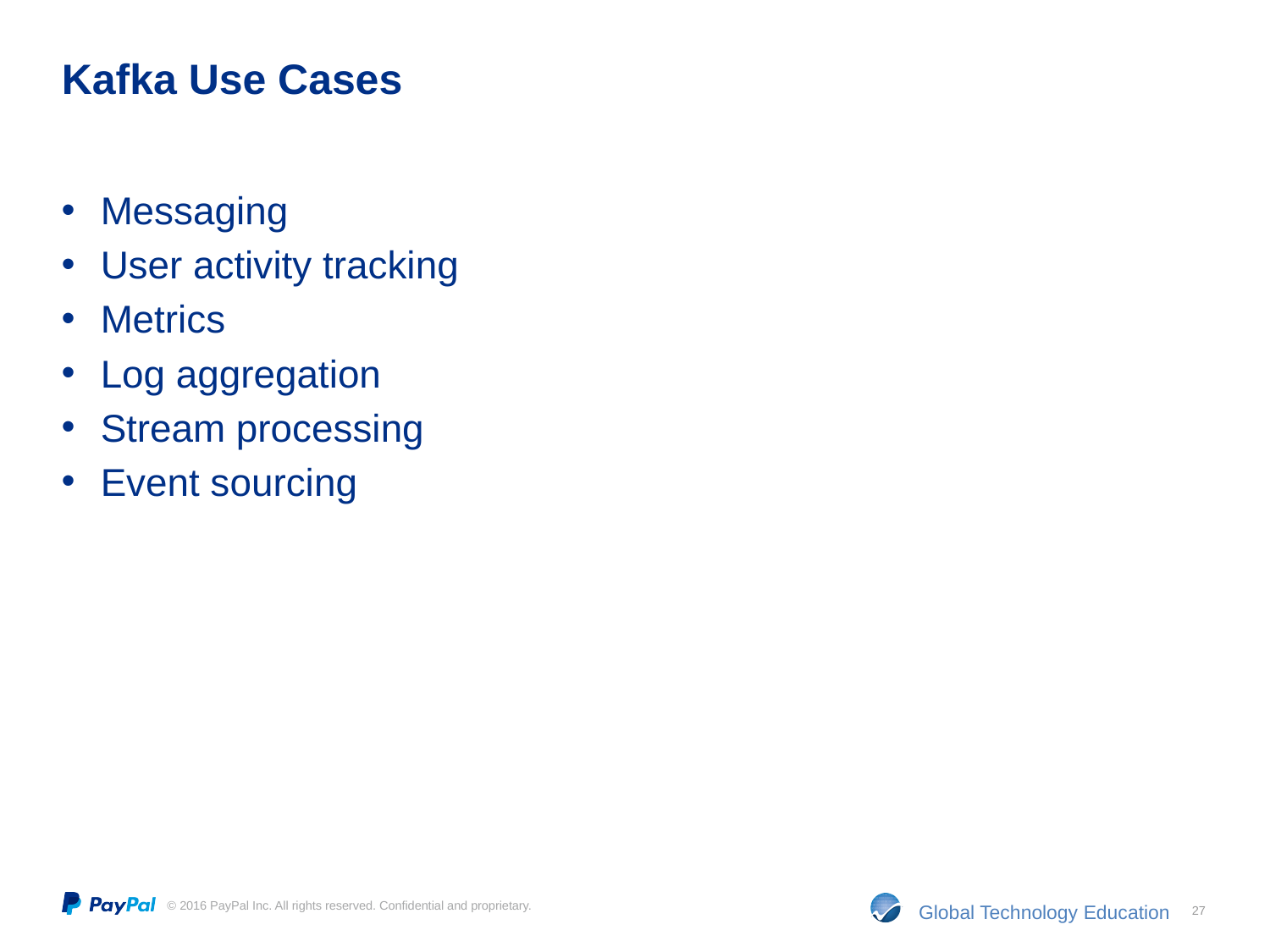

# Kafka Use Cases
Messaging
User activity tracking
Metrics
Log aggregation
Stream processing
Event sourcing
27